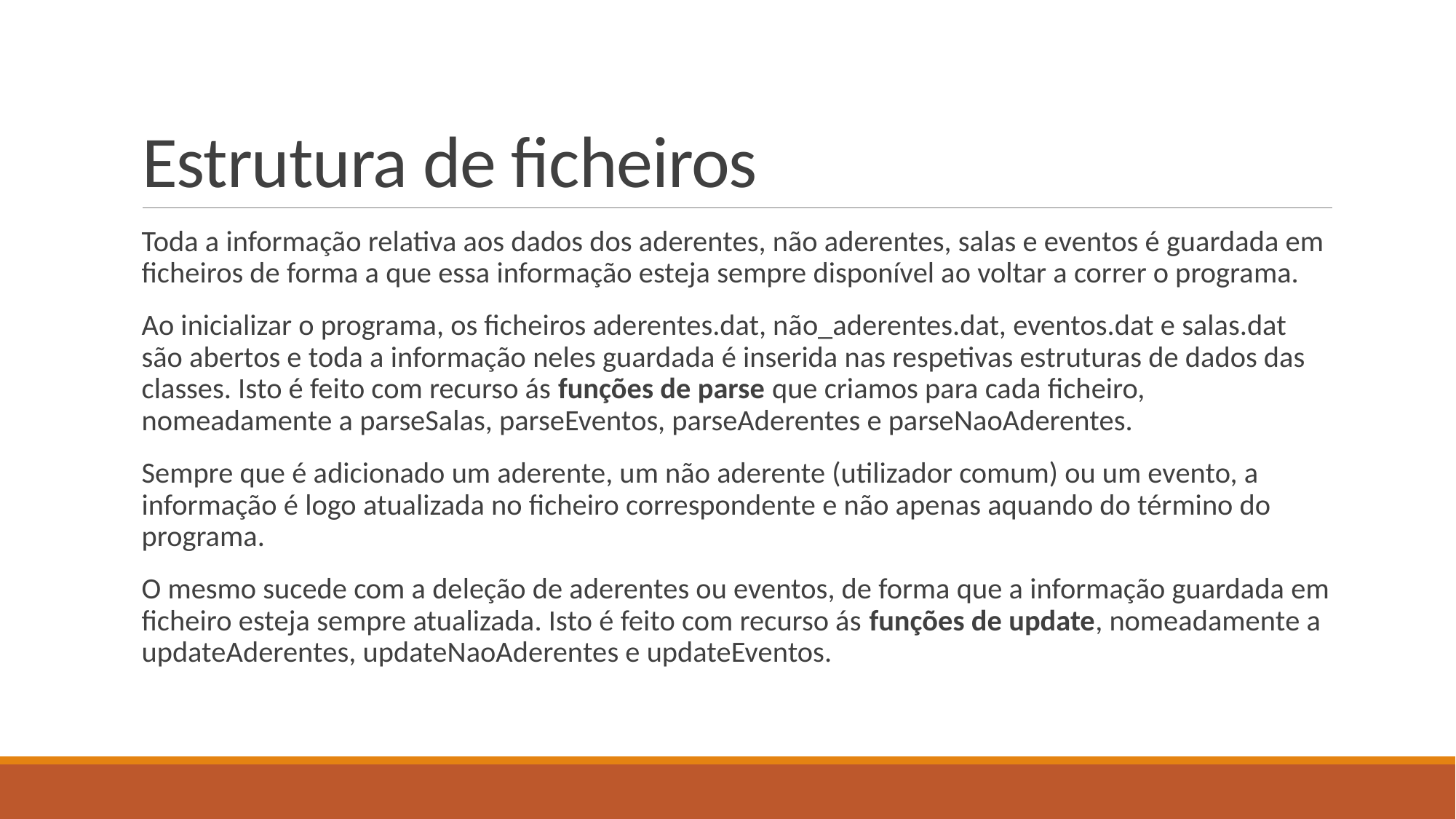

# Estrutura de ficheiros
Toda a informação relativa aos dados dos aderentes, não aderentes, salas e eventos é guardada em ficheiros de forma a que essa informação esteja sempre disponível ao voltar a correr o programa.
Ao inicializar o programa, os ficheiros aderentes.dat, não_aderentes.dat, eventos.dat e salas.dat são abertos e toda a informação neles guardada é inserida nas respetivas estruturas de dados das classes. Isto é feito com recurso ás funções de parse que criamos para cada ficheiro, nomeadamente a parseSalas, parseEventos, parseAderentes e parseNaoAderentes.
Sempre que é adicionado um aderente, um não aderente (utilizador comum) ou um evento, a informação é logo atualizada no ficheiro correspondente e não apenas aquando do término do programa.
O mesmo sucede com a deleção de aderentes ou eventos, de forma que a informação guardada em ficheiro esteja sempre atualizada. Isto é feito com recurso ás funções de update, nomeadamente a updateAderentes, updateNaoAderentes e updateEventos.